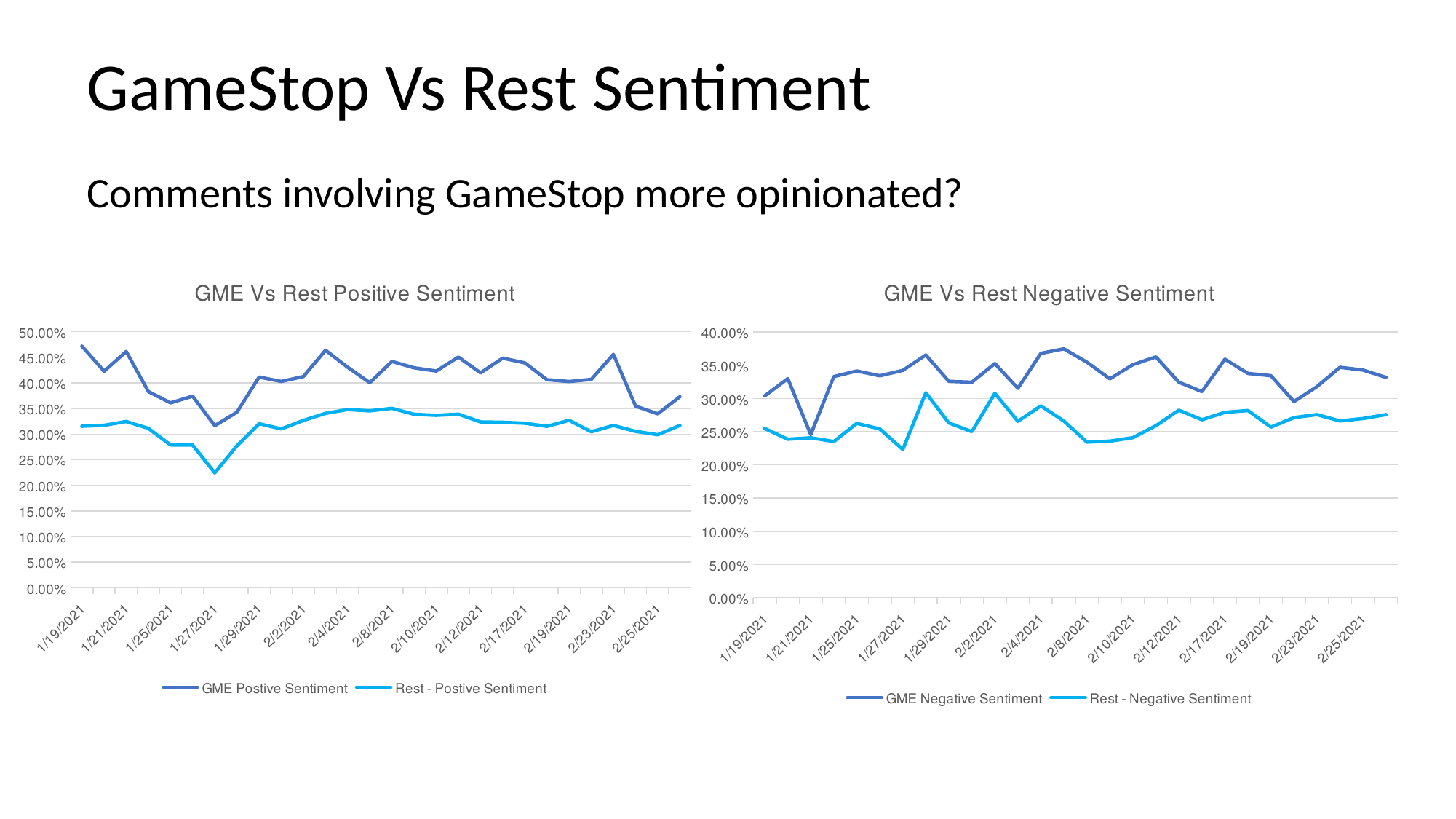

# GameStop Vs Rest Sentiment
Comments involving GameStop more opinionated?

### Chart: GME Vs Rest Positive Sentiment

| Category | GME Postive Sentiment | Rest - Postive Sentiment |
|---|---|---|
| 44215 | 0.471655328798185 | 0.31532785744118 |
| 44216 | 0.422680412371134 | 0.317165838082535 |
| 44217 | 0.461206896551724 | 0.324588108882521 |
| 44218 | 0.382930937675463 | 0.311165594034119 |
| 44221 | 0.360860715324222 | 0.278802174726001 |
| 44222 | 0.373934226552984 | 0.278588357280402 |
| 44223 | 0.316389007546632 | 0.224278373706518 |
| 44224 | 0.34266646210494 | 0.277047846558648 |
| 44225 | 0.411341191462249 | 0.320251287108722 |
| 44228 | 0.4026671285071 | 0.310133157049768 |
| 44229 | 0.412310841435777 | 0.326700592931509 |
| 44230 | 0.463627546071775 | 0.340528239431763 |
| 44231 | 0.430365718507572 | 0.347865075532868 |
| 44232 | 0.400341685649202 | 0.345363041982106 |
| 44235 | 0.441707717569786 | 0.350250868390582 |
| 44236 | 0.429362880886426 | 0.338697169445521 |
| 44237 | 0.423076923076923 | 0.336655302036891 |
| 44238 | 0.450292397660818 | 0.338869128569934 |
| 44239 | 0.41946697566628 | 0.323759700665188 |
| 44243 | 0.448275862068965 | 0.323050309932247 |
| 44244 | 0.438967136150234 | 0.321198397491726 |
| 44245 | 0.406113537117903 | 0.315080883631936 |
| 44246 | 0.4025069637883 | 0.326918554519087 |
| 44249 | 0.406735751295336 | 0.304563375883202 |
| 44250 | 0.455555555555555 | 0.316854455993245 |
| 44251 | 0.354421768707483 | 0.305310017934921 |
| 44252 | 0.339576745317441 | 0.298719363038994 |
| 44253 | 0.372801875732708 | 0.316806578721946 |

### Chart: GME Vs Rest Negative Sentiment

| Category | GME Negative Sentiment | Rest - Negative Sentiment |
|---|---|---|
| 44215 | 0.303854875283446 | 0.254907420297925 |
| 44216 | 0.329896907216494 | 0.238672648639909 |
| 44217 | 0.245689655172413 | 0.240821991404011 |
| 44218 | 0.332959011791128 | 0.235230020090577 |
| 44221 | 0.341378307647572 | 0.262549262146535 |
| 44222 | 0.334145351197726 | 0.254147533698711 |
| 44223 | 0.342303858749822 | 0.22327200397812 |
| 44224 | 0.365449524393985 | 0.30856183354106 |
| 44225 | 0.325836253583943 | 0.263269062021944 |
| 44228 | 0.324471770003463 | 0.250057337128826 |
| 44229 | 0.352584253234885 | 0.307708109622297 |
| 44230 | 0.315227934044616 | 0.265682826471737 |
| 44231 | 0.367934983376431 | 0.288818376215768 |
| 44232 | 0.374715261958997 | 0.266087405368203 |
| 44235 | 0.354679802955665 | 0.234336806895664 |
| 44236 | 0.329639889196675 | 0.235798759208995 |
| 44237 | 0.350844277673546 | 0.241046711542384 |
| 44238 | 0.362573099415204 | 0.259101370436238 |
| 44239 | 0.324449594438006 | 0.28235864745011 |
| 44243 | 0.310344827586206 | 0.267983278074095 |
| 44244 | 0.359154929577464 | 0.279132555303954 |
| 44245 | 0.337700145560407 | 0.28185771438511 |
| 44246 | 0.334261838440111 | 0.256956964803637 |
| 44249 | 0.295336787564766 | 0.271226138892141 |
| 44250 | 0.317777777777777 | 0.275715491891577 |
| 44251 | 0.346938775510204 | 0.266205482961824 |
| 44252 | 0.342738992945755 | 0.269797112571346 |
| 44253 | 0.331770222743259 | 0.275792359088572 |